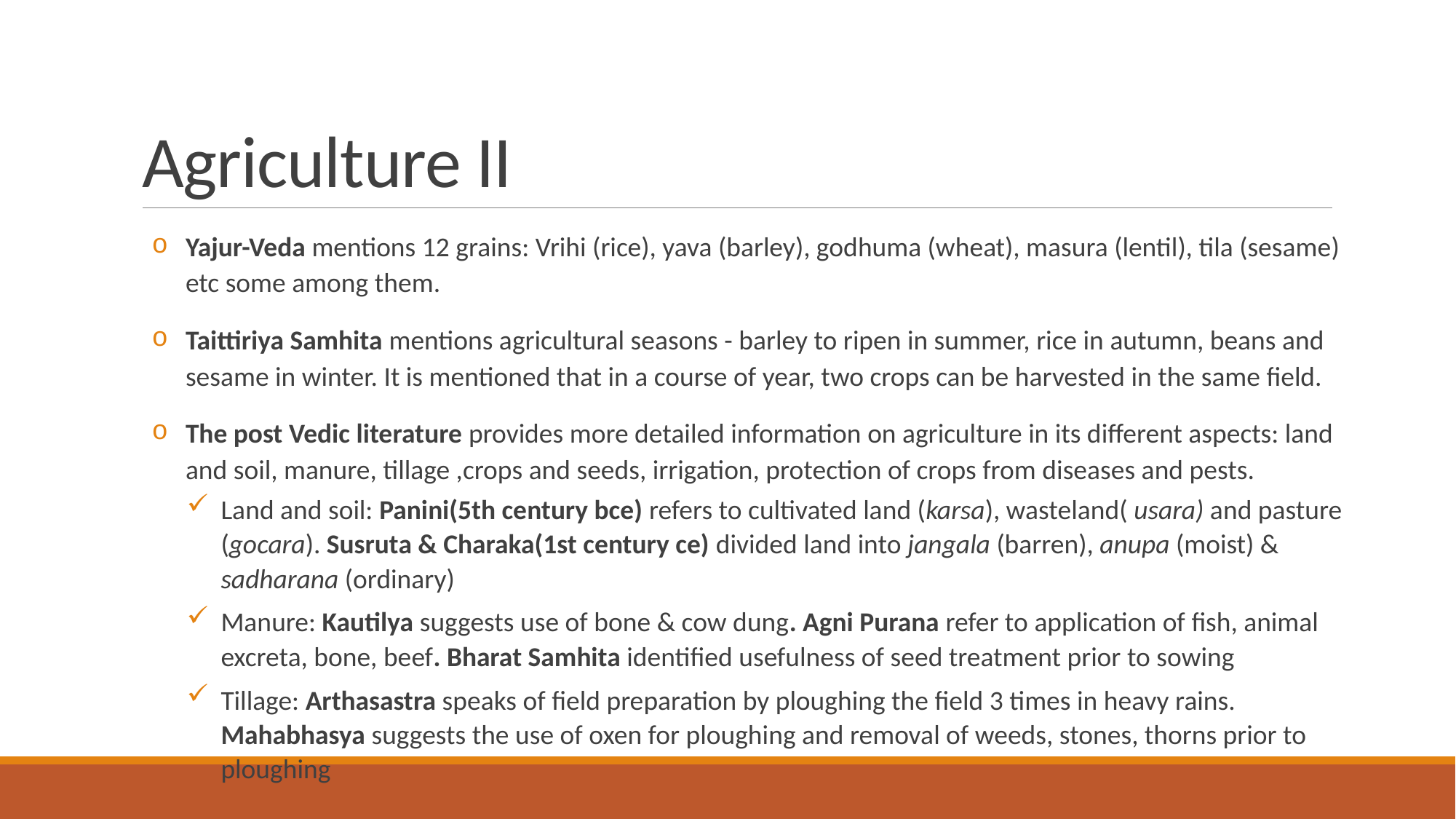

# Agriculture II
Yajur-Veda mentions 12 grains: Vrihi (rice), yava (barley), godhuma (wheat), masura (lentil), tila (sesame) etc some among them.
Taittiriya Samhita mentions agricultural seasons - barley to ripen in summer, rice in autumn, beans and sesame in winter. It is mentioned that in a course of year, two crops can be harvested in the same field.
The post Vedic literature provides more detailed information on agriculture in its different aspects: land and soil, manure, tillage ,crops and seeds, irrigation, protection of crops from diseases and pests.
Land and soil: Panini(5th century bce) refers to cultivated land (karsa), wasteland( usara) and pasture (gocara). Susruta & Charaka(1st century ce) divided land into jangala (barren), anupa (moist) & sadharana (ordinary)
Manure: Kautilya suggests use of bone & cow dung. Agni Purana refer to application of fish, animal excreta, bone, beef. Bharat Samhita identified usefulness of seed treatment prior to sowing
Tillage: Arthasastra speaks of field preparation by ploughing the field 3 times in heavy rains. Mahabhasya suggests the use of oxen for ploughing and removal of weeds, stones, thorns prior to ploughing